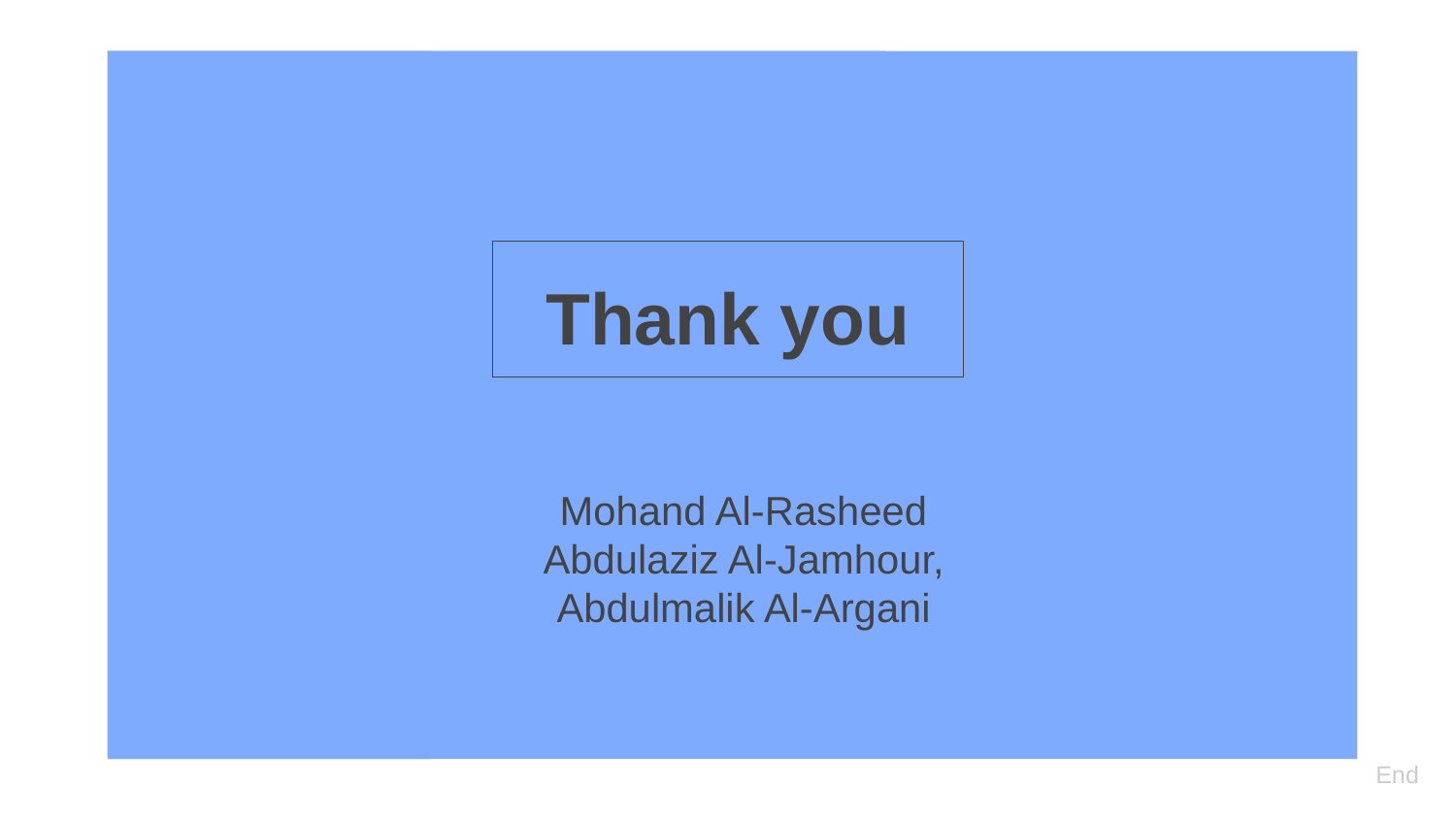

# Thank you
Mohand Al-Rasheed
Abdulaziz Al-Jamhour,
Abdulmalik Al-Argani

End